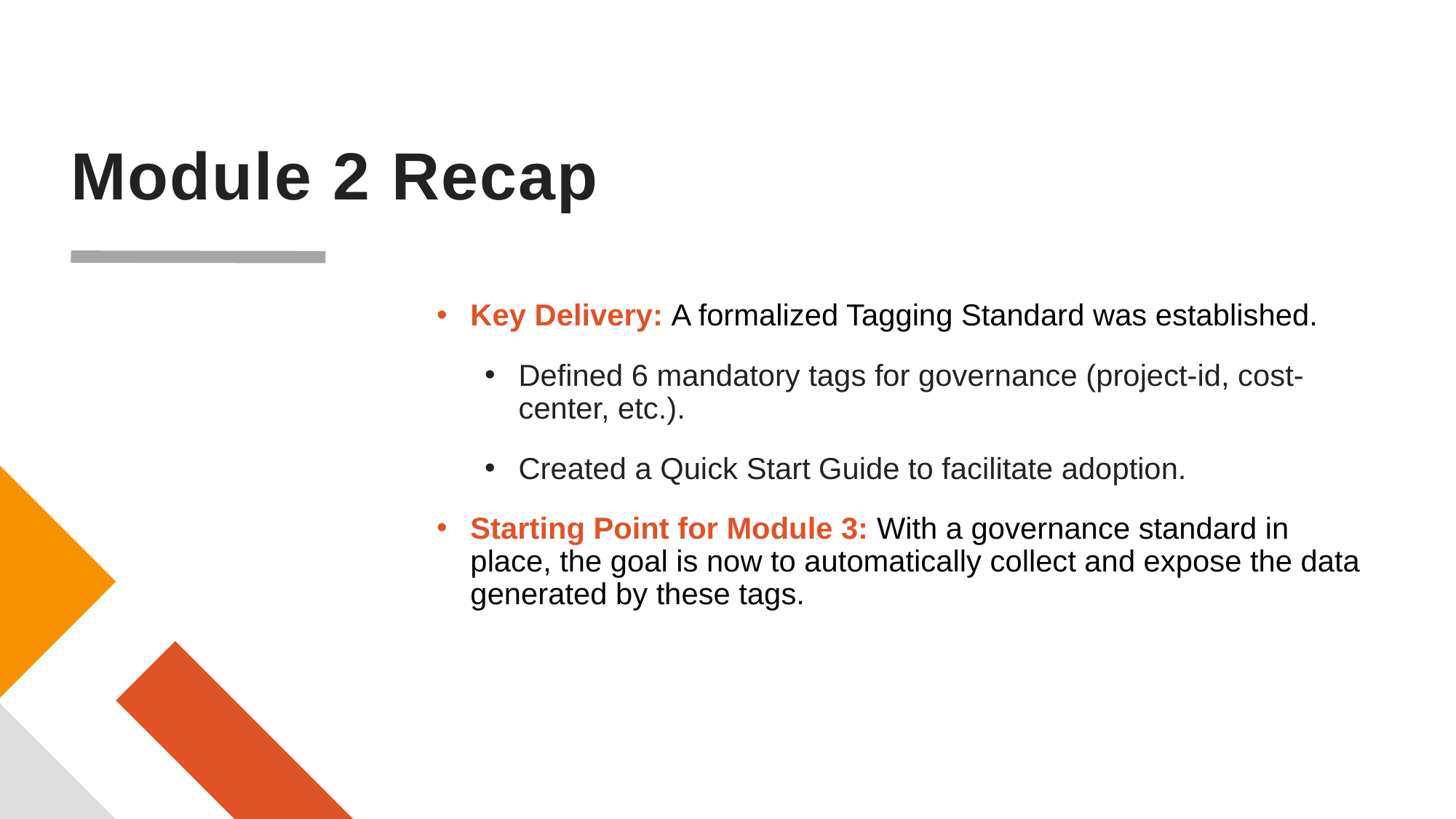

# Module 2 Recap
Key Delivery: A formalized Tagging Standard was established.
Defined 6 mandatory tags for governance (project-id, cost-center, etc.).
Created a Quick Start Guide to facilitate adoption.
Starting Point for Module 3: With a governance standard in place, the goal is now to automatically collect and expose the data generated by these tags.